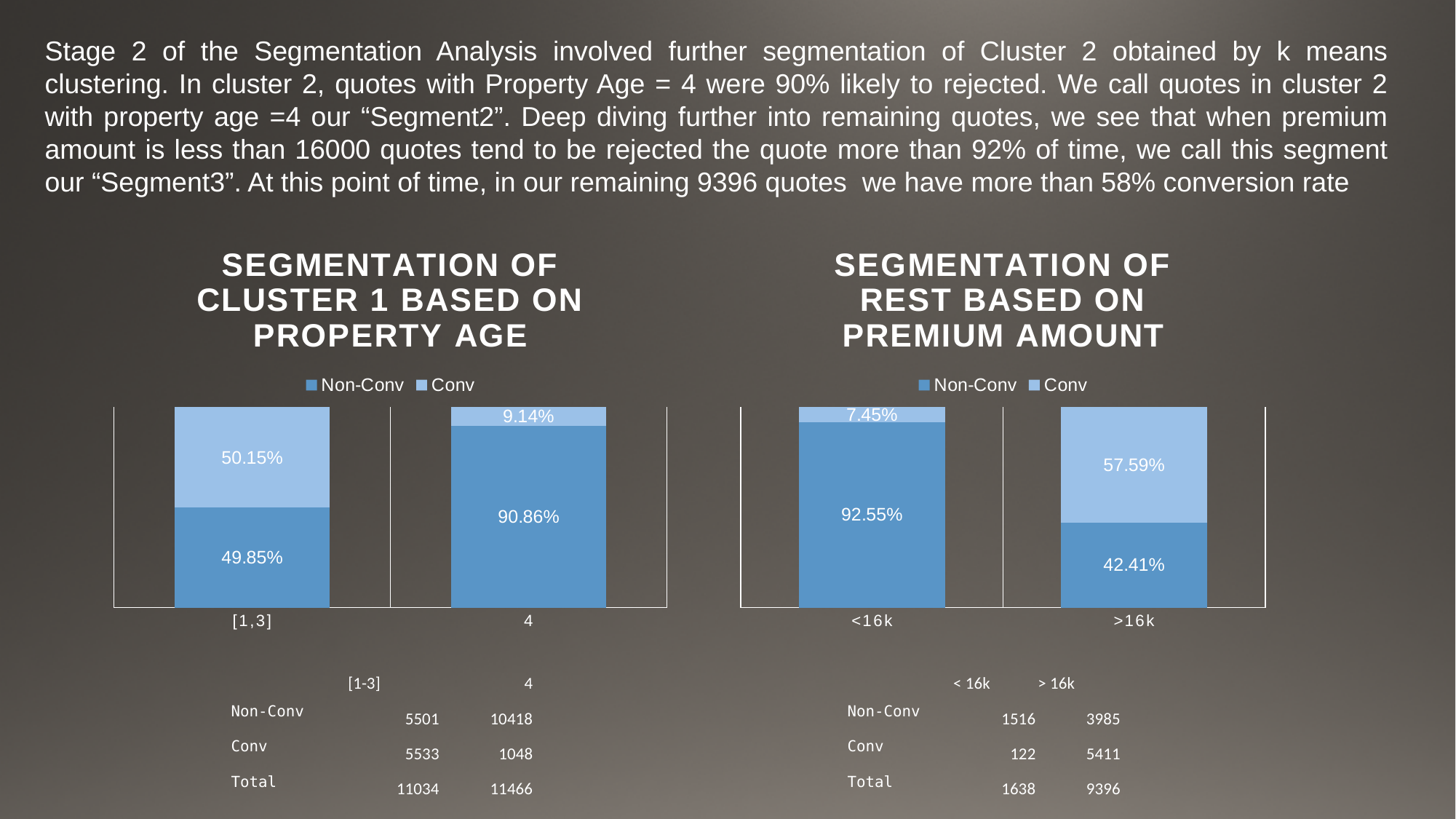

Stage 2 of the Segmentation Analysis involved further segmentation of Cluster 2 obtained by k means clustering. In cluster 2, quotes with Property Age = 4 were 90% likely to rejected. We call quotes in cluster 2 with property age =4 our “Segment2”. Deep diving further into remaining quotes, we see that when premium amount is less than 16000 quotes tend to be rejected the quote more than 92% of time, we call this segment our “Segment3”. At this point of time, in our remaining 9396 quotes  we have more than 58% conversion rate

### Chart: SEGMENTATION OF CLUSTER 1 BASED ON PROPERTY AGE

| Category | Non-Conv | Conv |
|---|---|---|
| [1,3] | 0.49854993655972446 | 0.5014500634402755 |
| 4 | 0.9085993371707658 | 0.09140066282923426 |

### Chart: SEGMENTATION OF REST BASED ON PREMIUM AMOUNT

| Category | Non-Conv | Conv |
|---|---|---|
| <16k | 0.9255189255189256 | 0.07448107448107448 |
| >16k | 0.4241166453810132 | 0.5758833546189868 |
|  | [1-3] | 4 |
| --- | --- | --- |
| Non-Conv | 5501 | 10418 |
| Conv | 5533 | 1048 |
| Total | 11034 | 11466 |
|  | < 16k | > 16k |
| --- | --- | --- |
| Non-Conv | 1516 | 3985 |
| Conv | 122 | 5411 |
| Total | 1638 | 9396 |